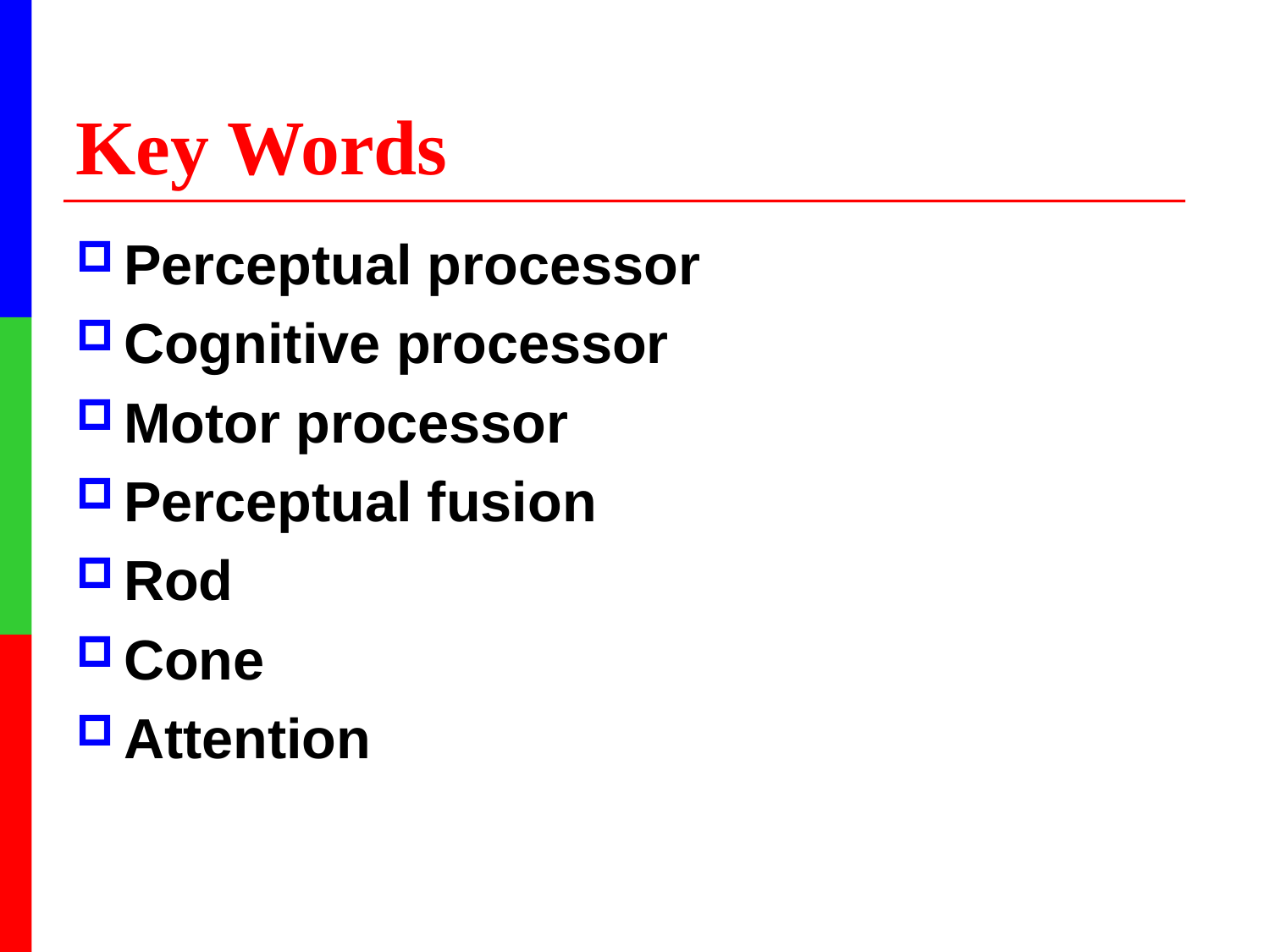

# Key Words
Perceptual processor
Cognitive processor
Motor processor
Perceptual fusion
Rod
Cone
Attention